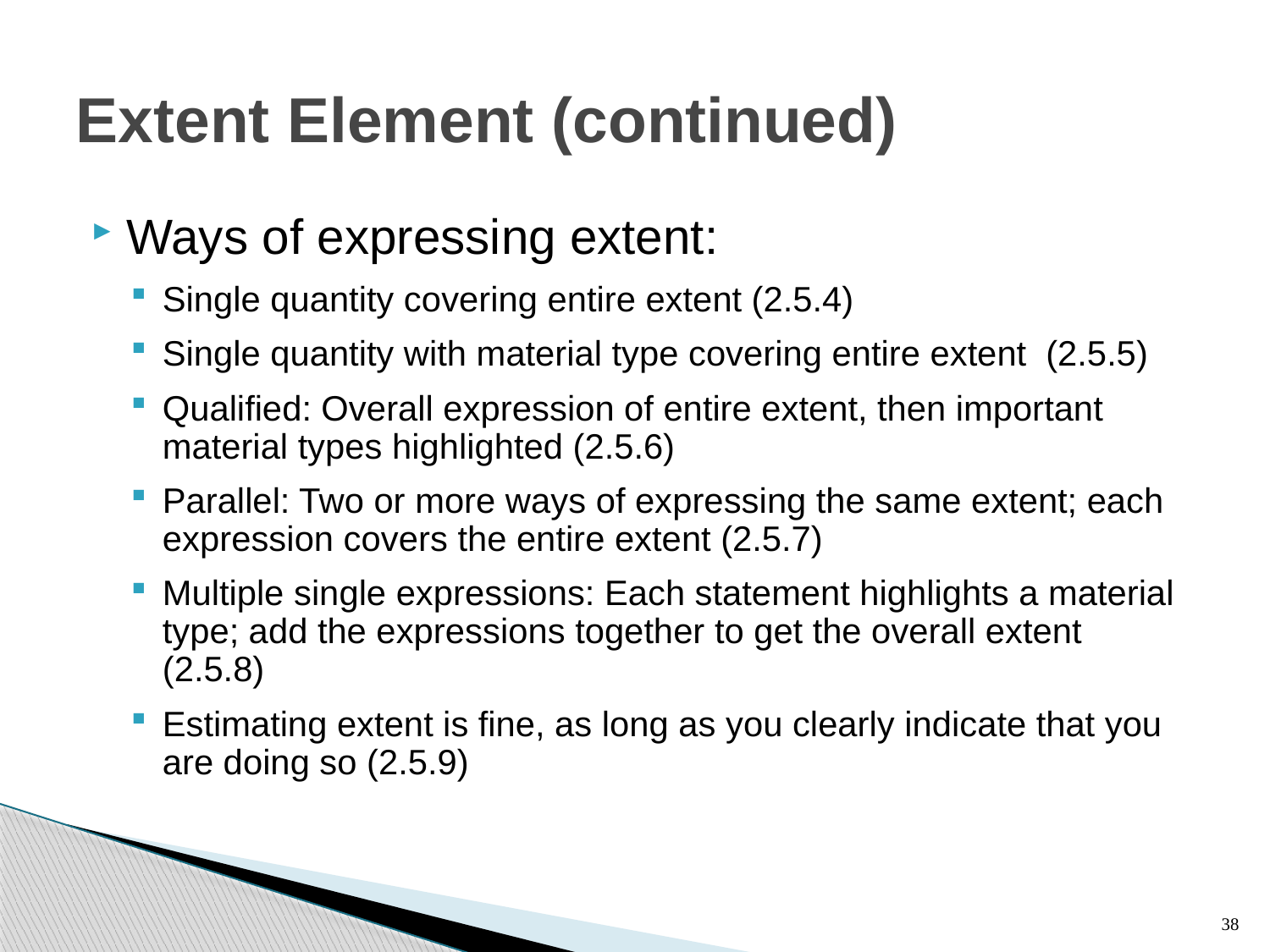

# Extent Element (continued)
Ways of expressing extent:
Single quantity covering entire extent (2.5.4)
Single quantity with material type covering entire extent  (2.5.5)
Qualified: Overall expression of entire extent, then important material types highlighted (2.5.6)
Parallel: Two or more ways of expressing the same extent; each expression covers the entire extent (2.5.7)
Multiple single expressions: Each statement highlights a material type; add the expressions together to get the overall extent (2.5.8)
Estimating extent is fine, as long as you clearly indicate that you are doing so (2.5.9)
38